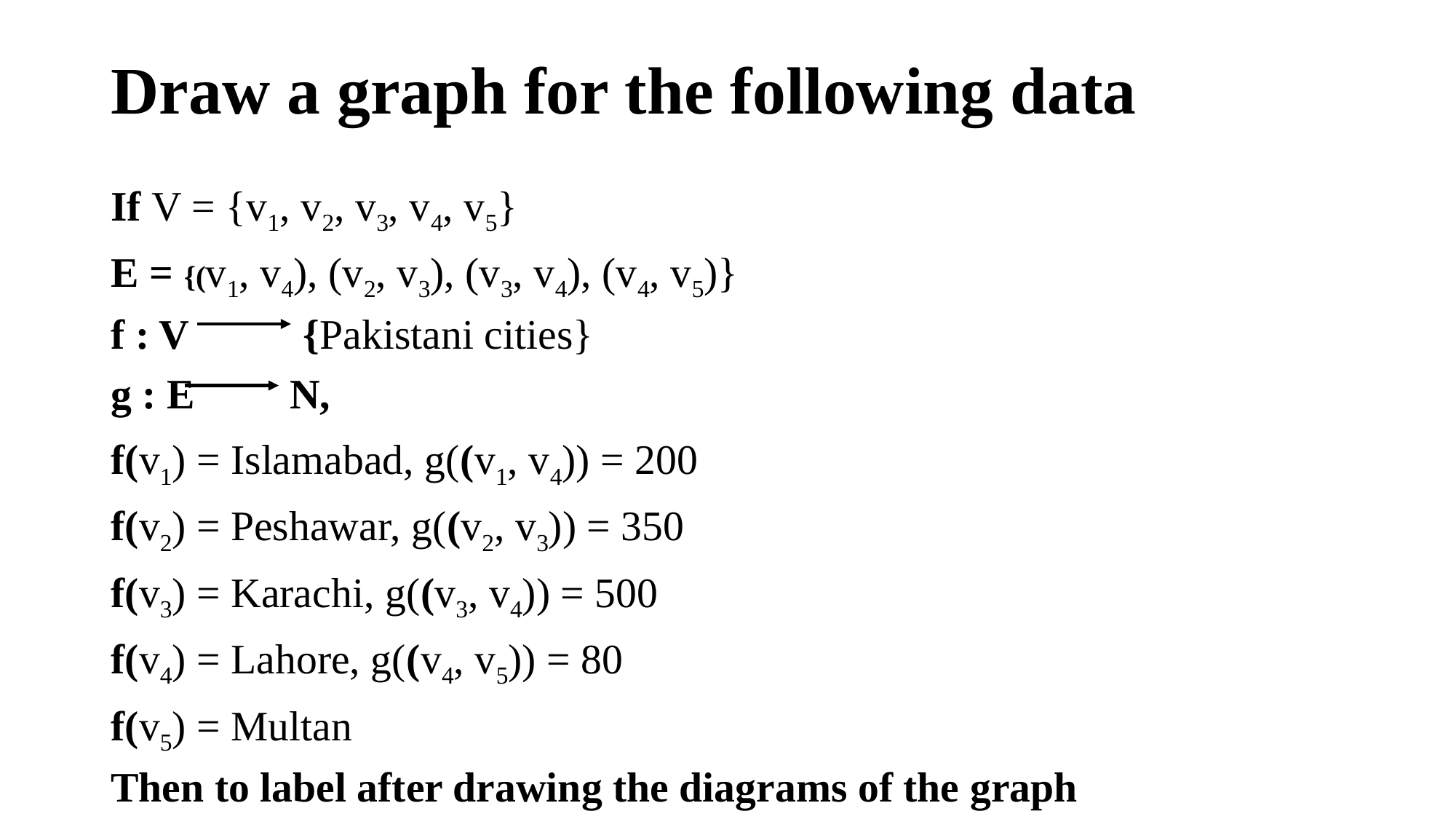

# Draw a graph for the following data
If V = {v1, v2, v3, v4, v5}
E = {(v1, v4), (v2, v3), (v3, v4), (v4, v5)}
f : V	        {Pakistani cities}
g : E         N,
f(v1) = Islamabad, g((v1, v4)) = 200
f(v2) = Peshawar, g((v2, v3)) = 350
f(v3) = Karachi, g((v3, v4)) = 500
f(v4) = Lahore, g((v4, v5)) = 80
f(v5) = Multan
Then to label after drawing the diagrams of the graph